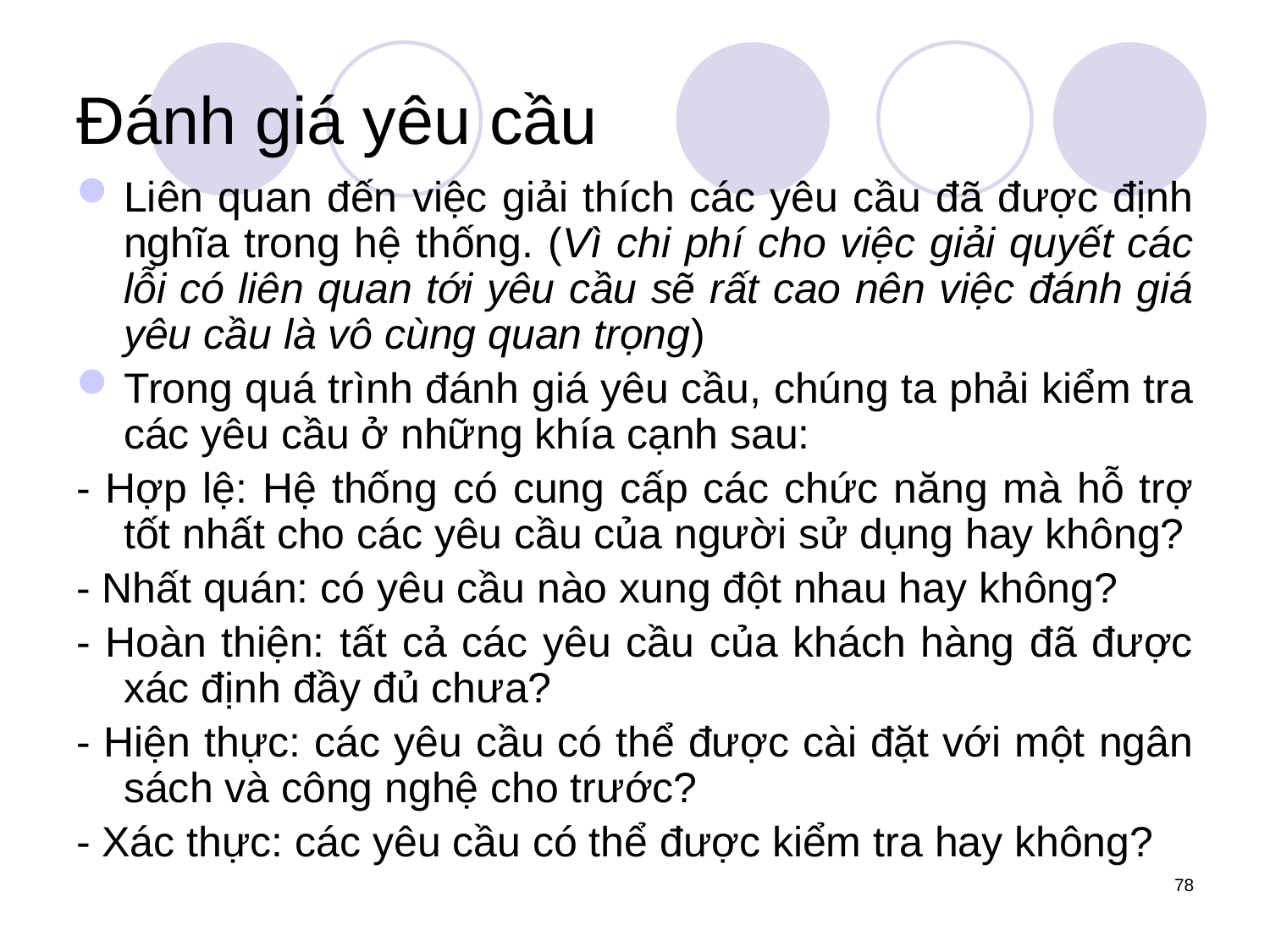

# Đánh giá yêu cầu
Liên quan đến việc giải thích các yêu cầu đã được định nghĩa trong hệ thống. (Vì chi phí cho việc giải quyết các lỗi có liên quan tới yêu cầu sẽ rất cao nên việc đánh giá yêu cầu là vô cùng quan trọng)
Trong quá trình đánh giá yêu cầu, chúng ta phải kiểm tra các yêu cầu ở những khía cạnh sau:
- Hợp lệ: Hệ thống có cung cấp các chức năng mà hỗ trợ tốt nhất cho các yêu cầu của người sử dụng hay không?
- Nhất quán: có yêu cầu nào xung đột nhau hay không?
- Hoàn thiện: tất cả các yêu cầu của khách hàng đã được xác định đầy đủ chưa?
- Hiện thực: các yêu cầu có thể được cài đặt với một ngân sách và công nghệ cho trước?
- Xác thực: các yêu cầu có thể được kiểm tra hay không?

78